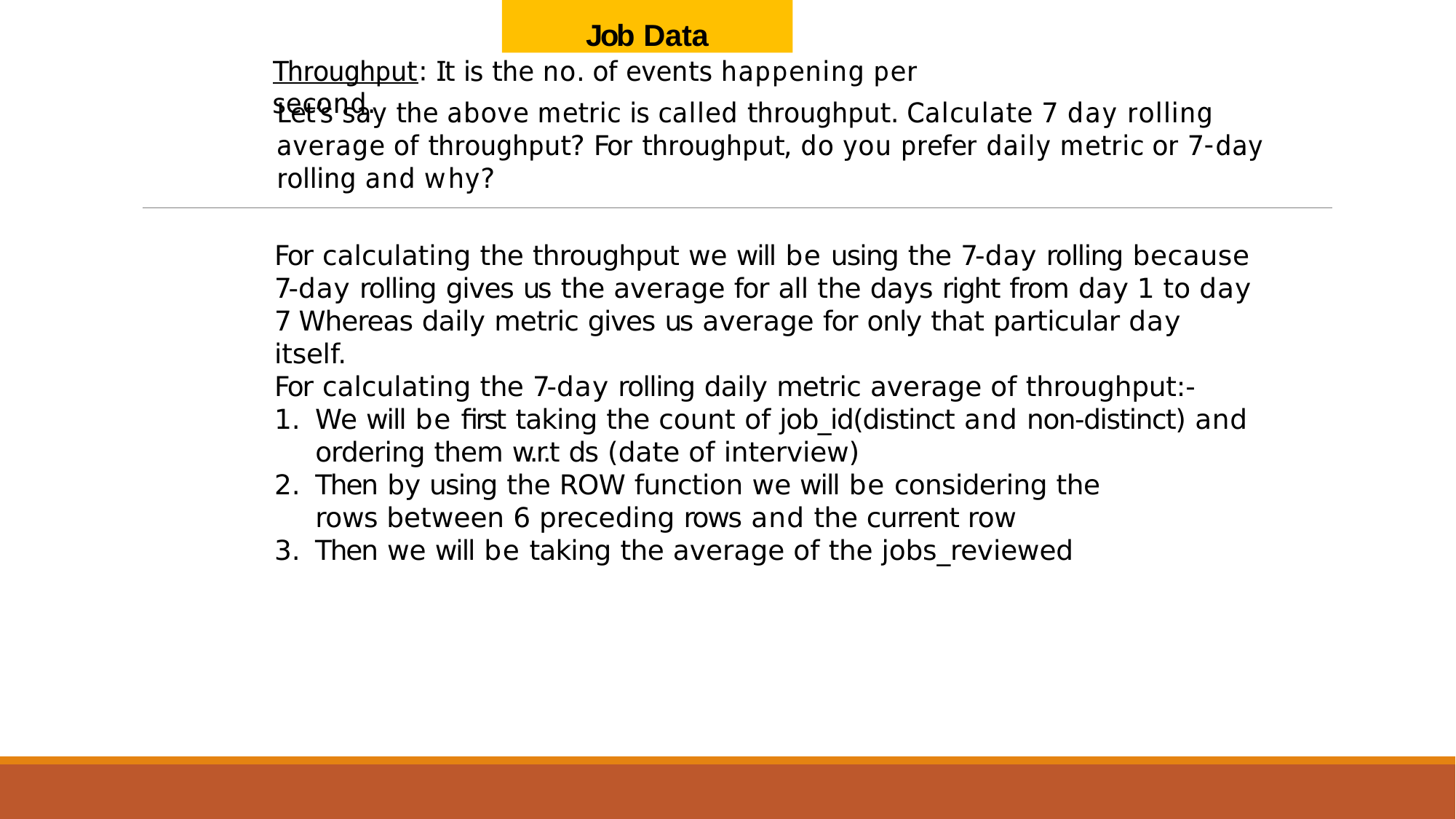

# Job Data
Throughput: It is the no. of events happening per second.
Let’s say the above metric is called throughput. Calculate 7 day rolling average of throughput? For throughput, do you prefer daily metric or 7-day rolling and why?
For calculating the throughput we will be using the 7-day rolling because 7-day rolling gives us the average for all the days right from day 1 to day 7 Whereas daily metric gives us average for only that particular day itself.
For calculating the 7-day rolling daily metric average of throughput:-
We will be first taking the count of job_id(distinct and non-distinct) and
ordering them w.r.t ds (date of interview)
Then by using the ROW function we will be considering the rows between 6 preceding rows and the current row
Then we will be taking the average of the jobs_reviewed